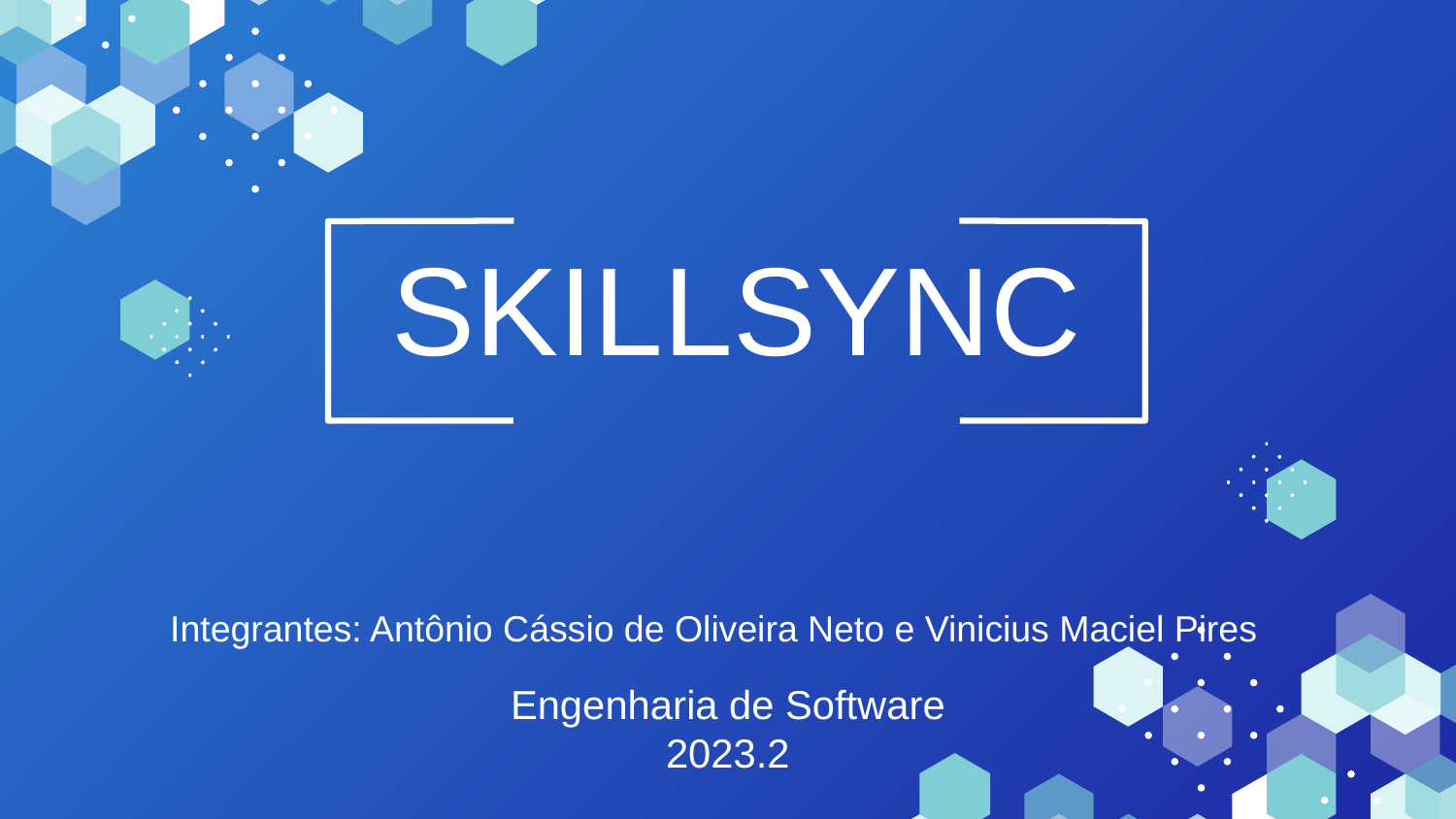

# SKILLSYNC
Integrantes: Antônio Cássio de Oliveira Neto e Vinicius Maciel Pires
Engenharia de Software 2023.2